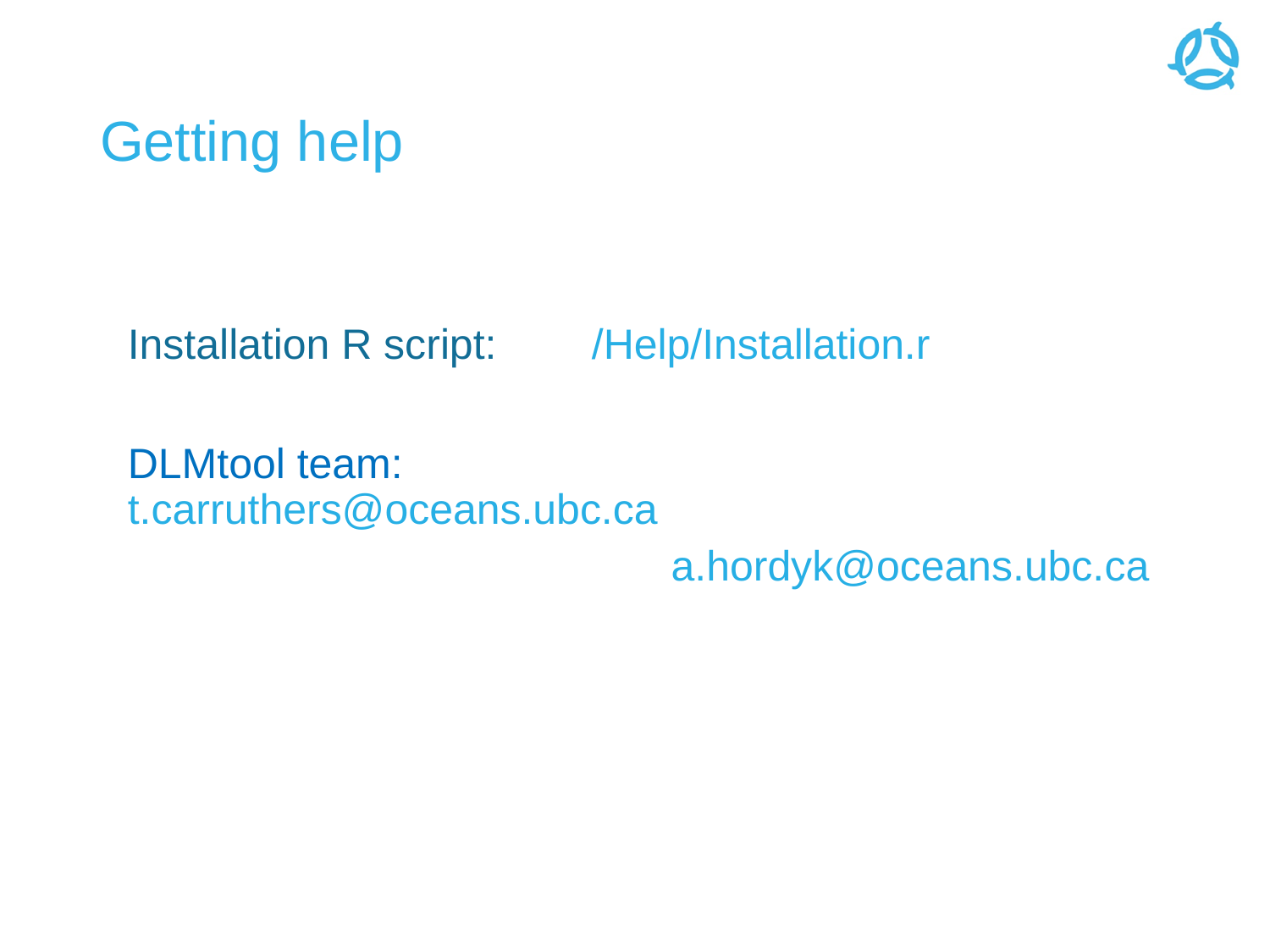

# Getting help
Installation R script:        /Help/Installation.r
DLMtool team: 		   t.carruthers@oceans.ubc.ca
				   a.hordyk@oceans.ubc.ca